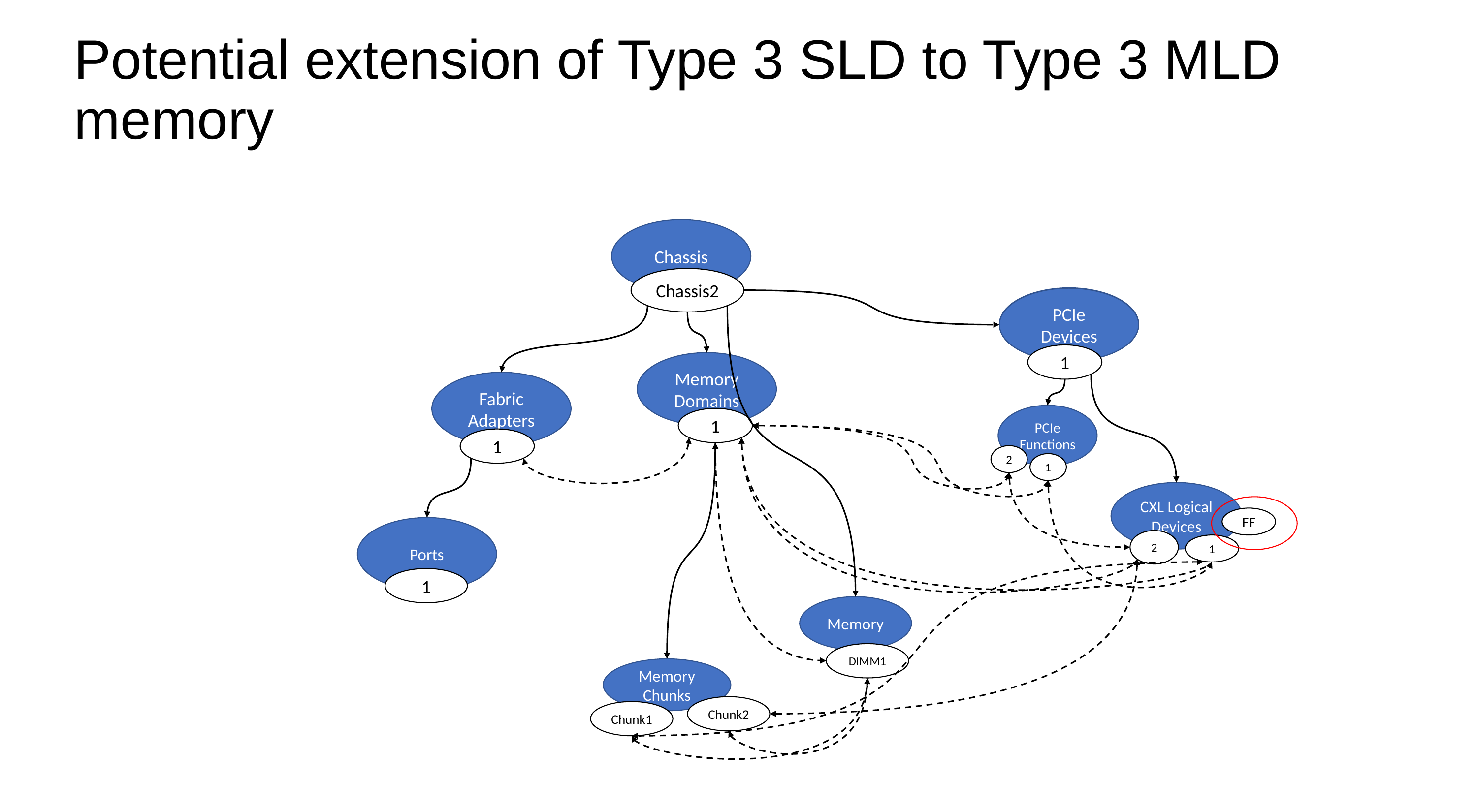

Potential extension of Type 3 SLD to Type 3 MLD memory
Chassis
Chassis2
PCIe Devices
PCIe Devices
PCIe Devices
1
Memory Domains
Fabric Adapters
PCIe Functions
1
1
2
1
CXL Logical Devices

FF
Ports
2
1
1
Memory
DIMM1
Memory Chunks
Chunk2
Chunk1